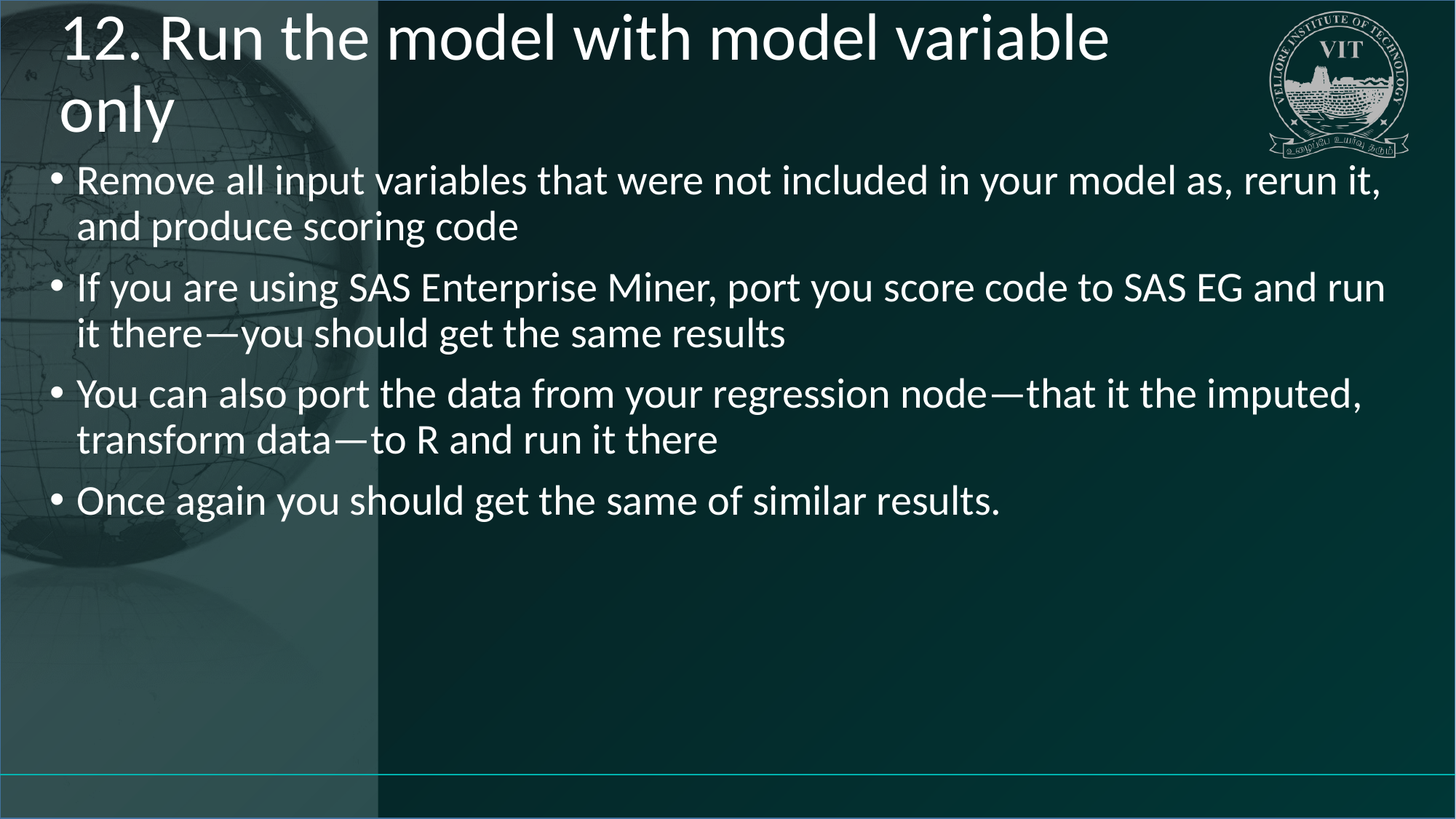

# 12. Run the model with model variable only
Remove all input variables that were not included in your model as, rerun it, and produce scoring code
If you are using SAS Enterprise Miner, port you score code to SAS EG and run it there—you should get the same results
You can also port the data from your regression node—that it the imputed, transform data—to R and run it there
Once again you should get the same of similar results.